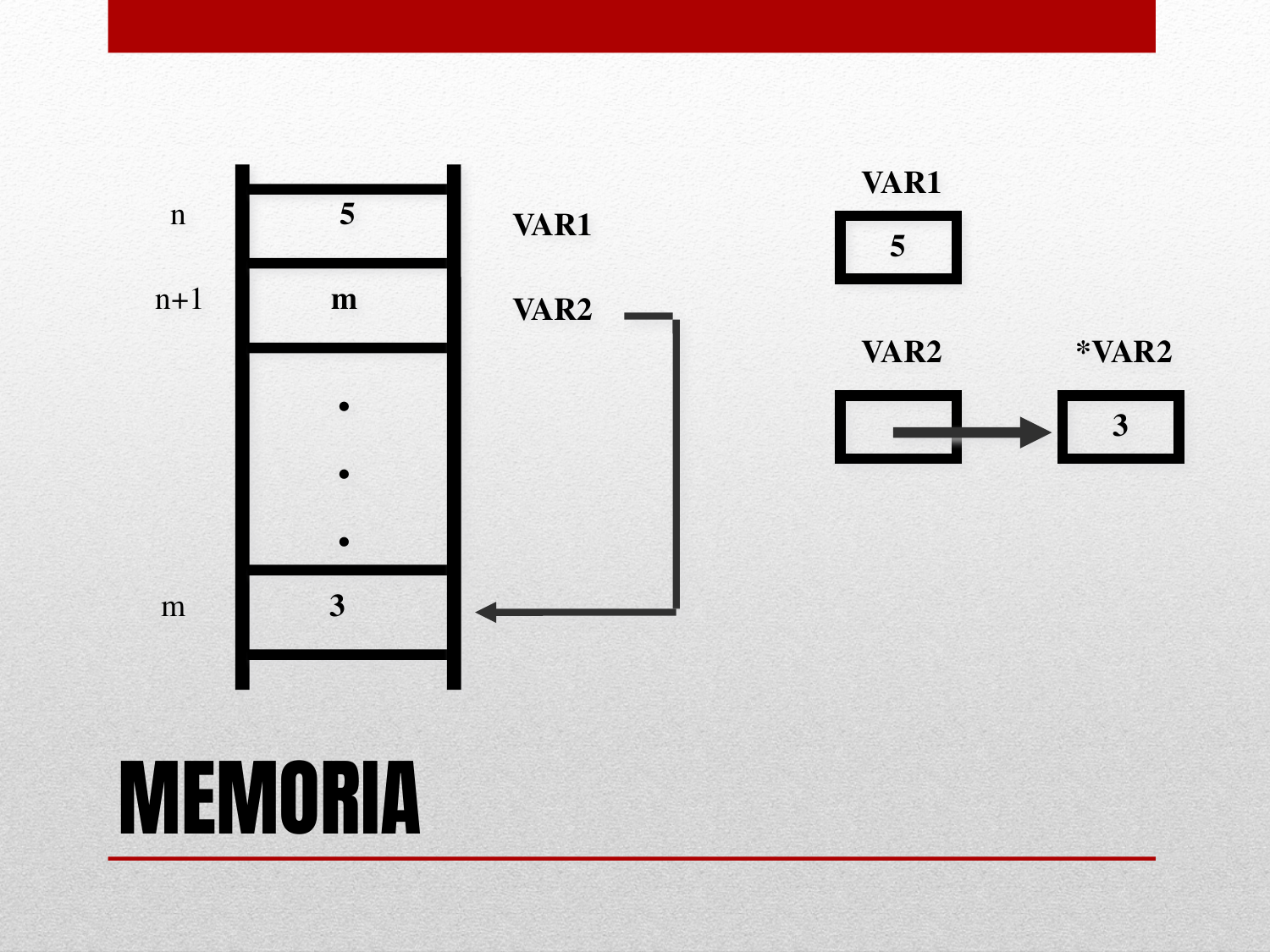

VAR1

n
5

VAR1

5

n+1
m
VAR2

VAR2
*VAR2

...

3

m
3

# MEMORIA